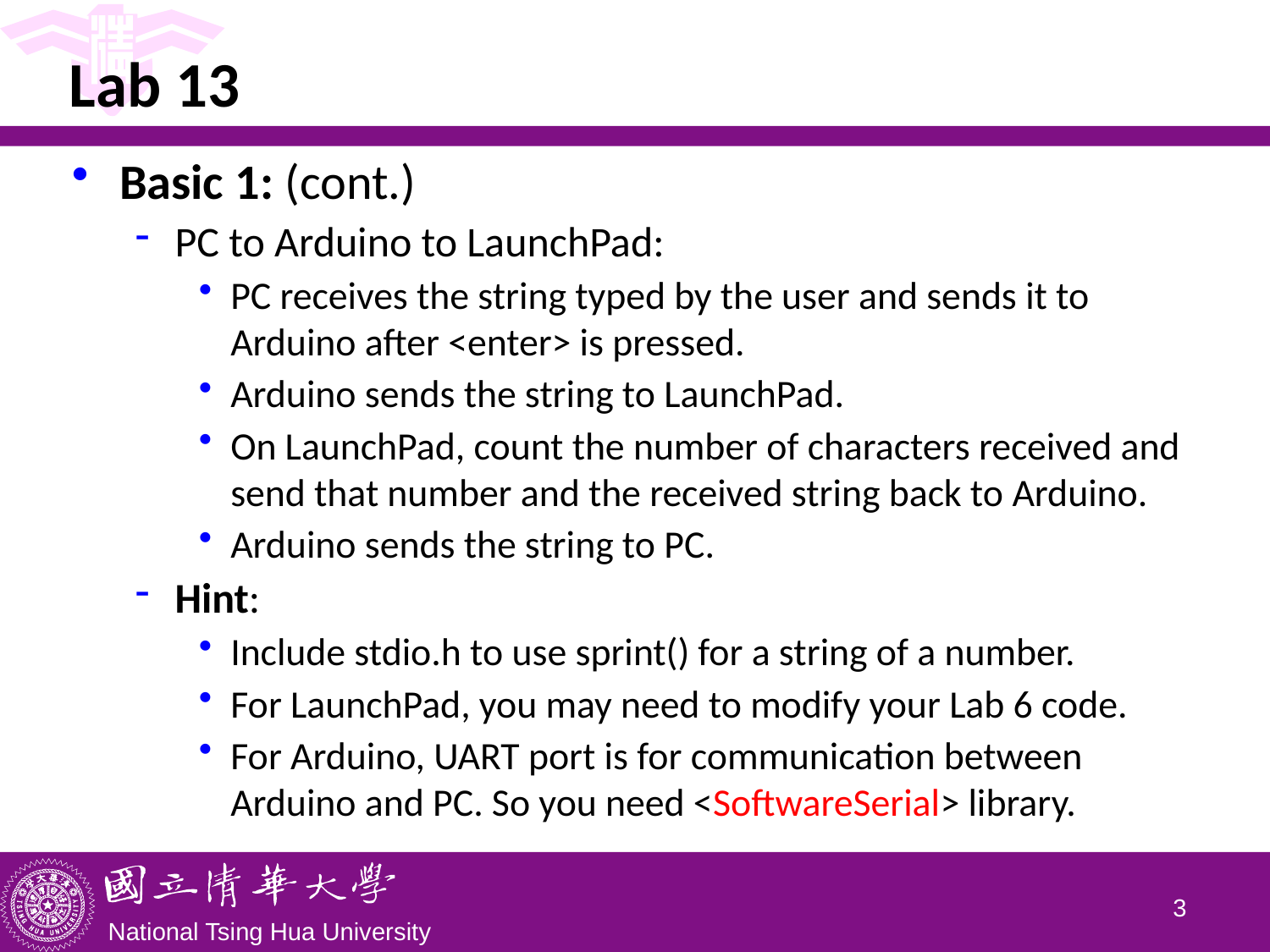

# Lab 13
Basic 1: (cont.)
PC to Arduino to LaunchPad:
PC receives the string typed by the user and sends it to Arduino after <enter> is pressed.
Arduino sends the string to LaunchPad.
On LaunchPad, count the number of characters received and send that number and the received string back to Arduino.
Arduino sends the string to PC.
Hint:
Include stdio.h to use sprint() for a string of a number.
For LaunchPad, you may need to modify your Lab 6 code.
For Arduino, UART port is for communication between Arduino and PC. So you need <SoftwareSerial> library.

3